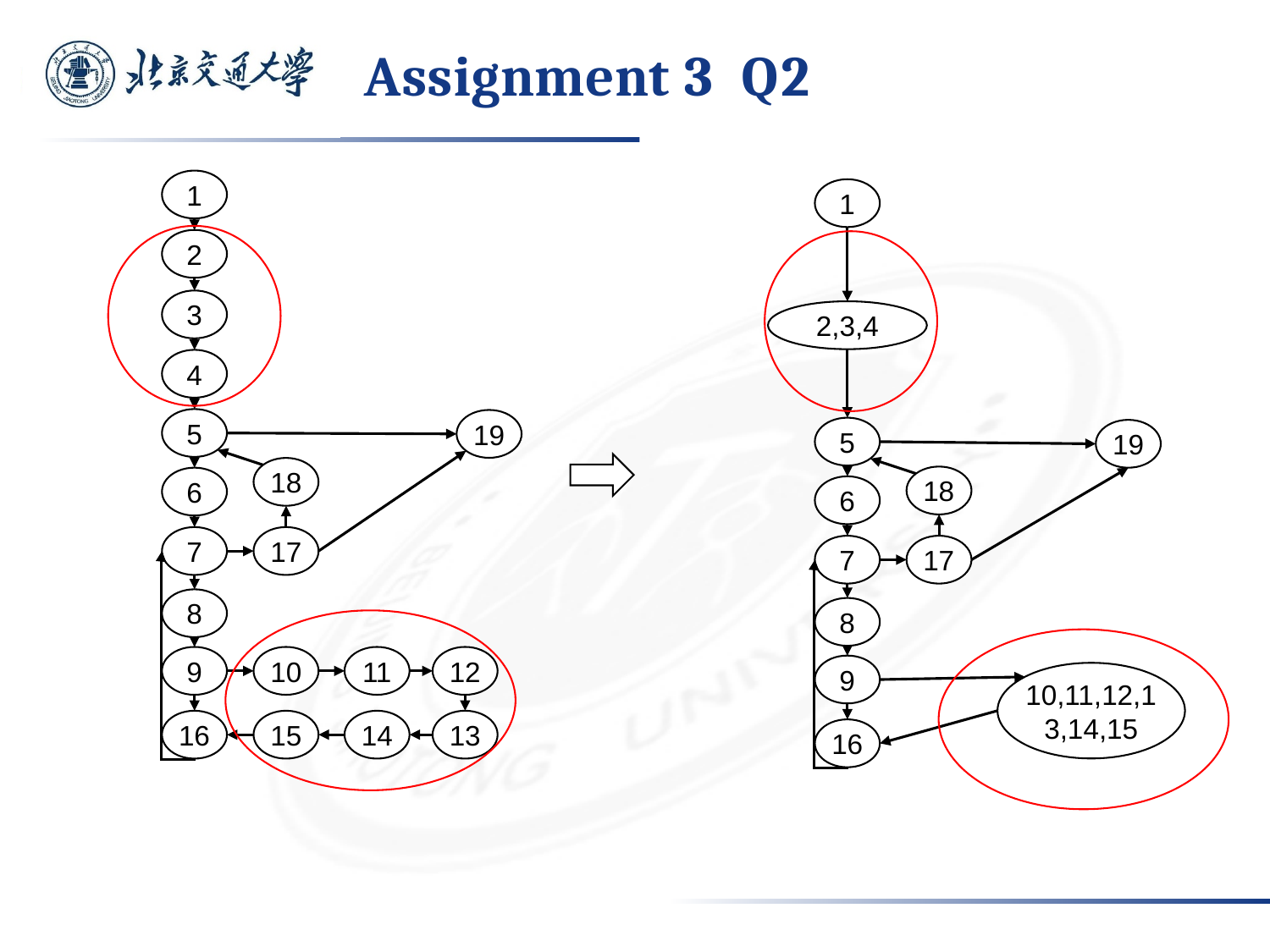

# Assignment 3  Q2
1
1
2,3,4
5
19
18
6
7
17
8
9
10,11,12,13,14,15
16

2

3
4
5
19

18
6
7
17
8

9
10
11
12
16
15
14
13